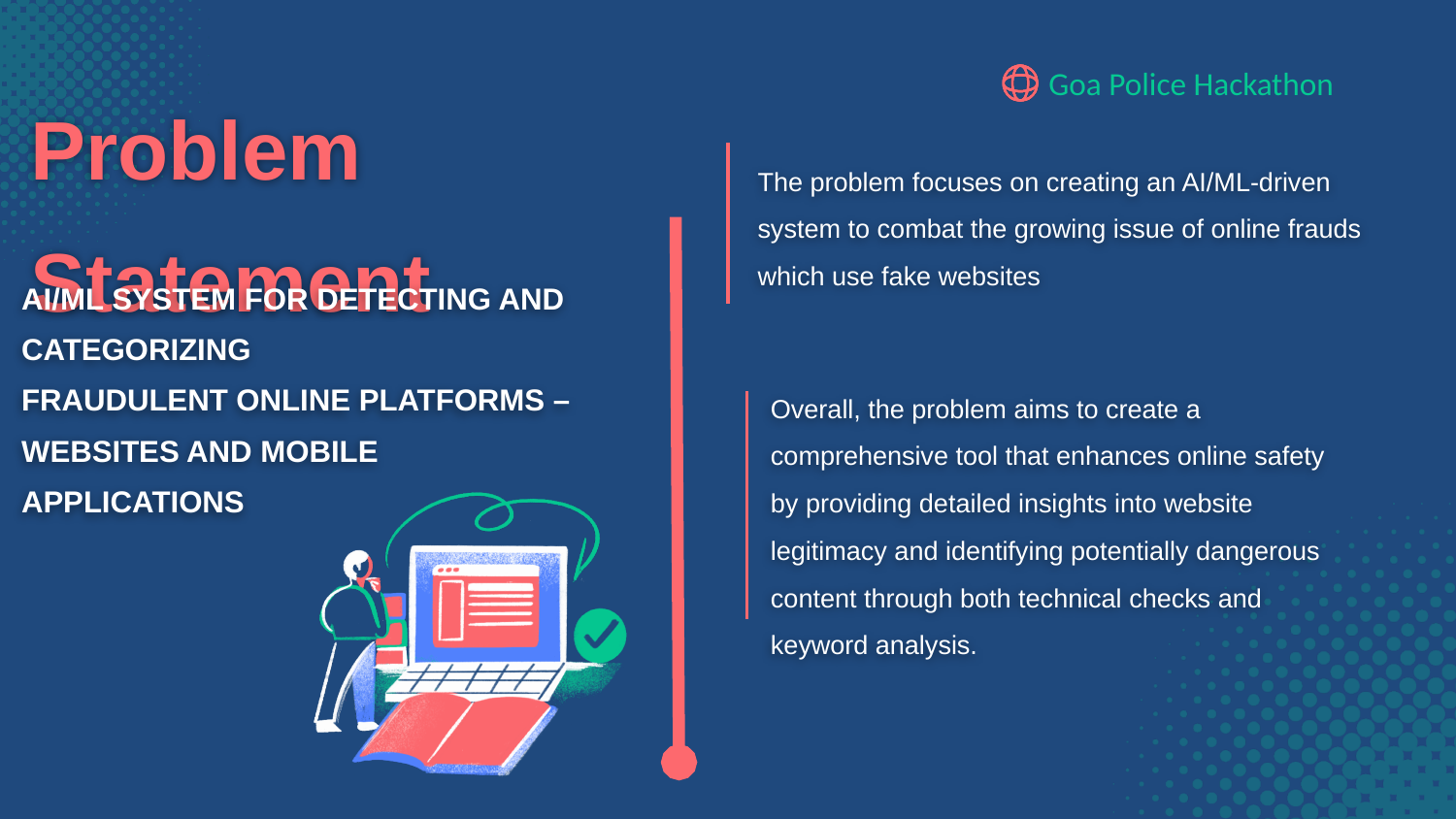

Problem Statement

The problem focuses on creating an AI/ML-driven system to combat the growing issue of online frauds which use fake websites
AI/ML SYSTEM FOR DETECTING AND CATEGORIZING
FRAUDULENT ONLINE PLATFORMS – WEBSITES AND MOBILE
APPLICATIONS

Overall, the problem aims to create a comprehensive tool that enhances online safety by providing detailed insights into website legitimacy and identifying potentially dangerous content through both technical checks and keyword analysis.